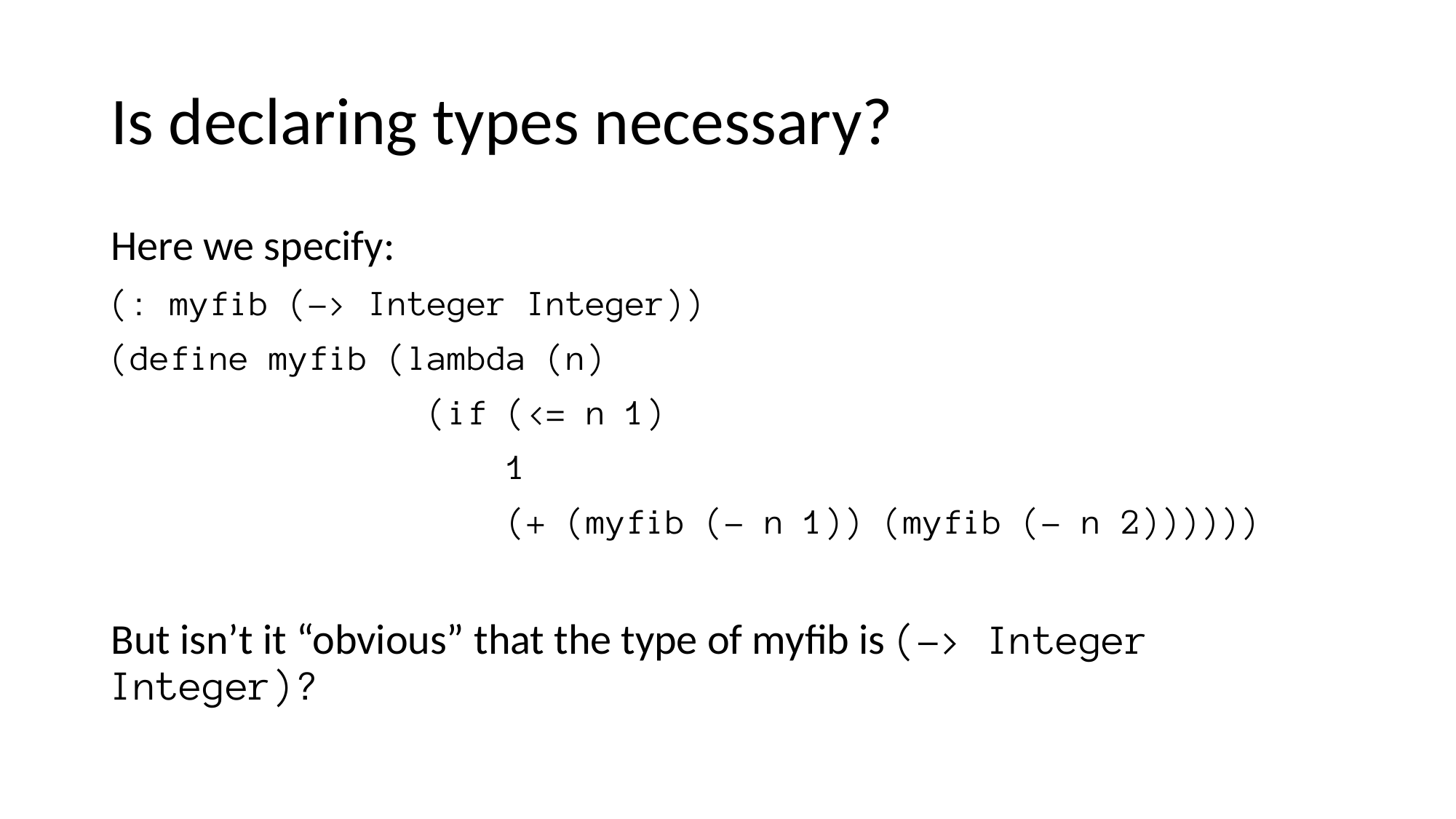

# Is declaring types necessary?
Here we specify:
(: myfib (-> Integer Integer))
(define myfib (lambda (n)
                (if (<= n 1)
                    1
                    (+ (myfib (- n 1)) (myfib (- n 2))))))

But isn’t it “obvious” that the type of myfib is (-> Integer Integer)?